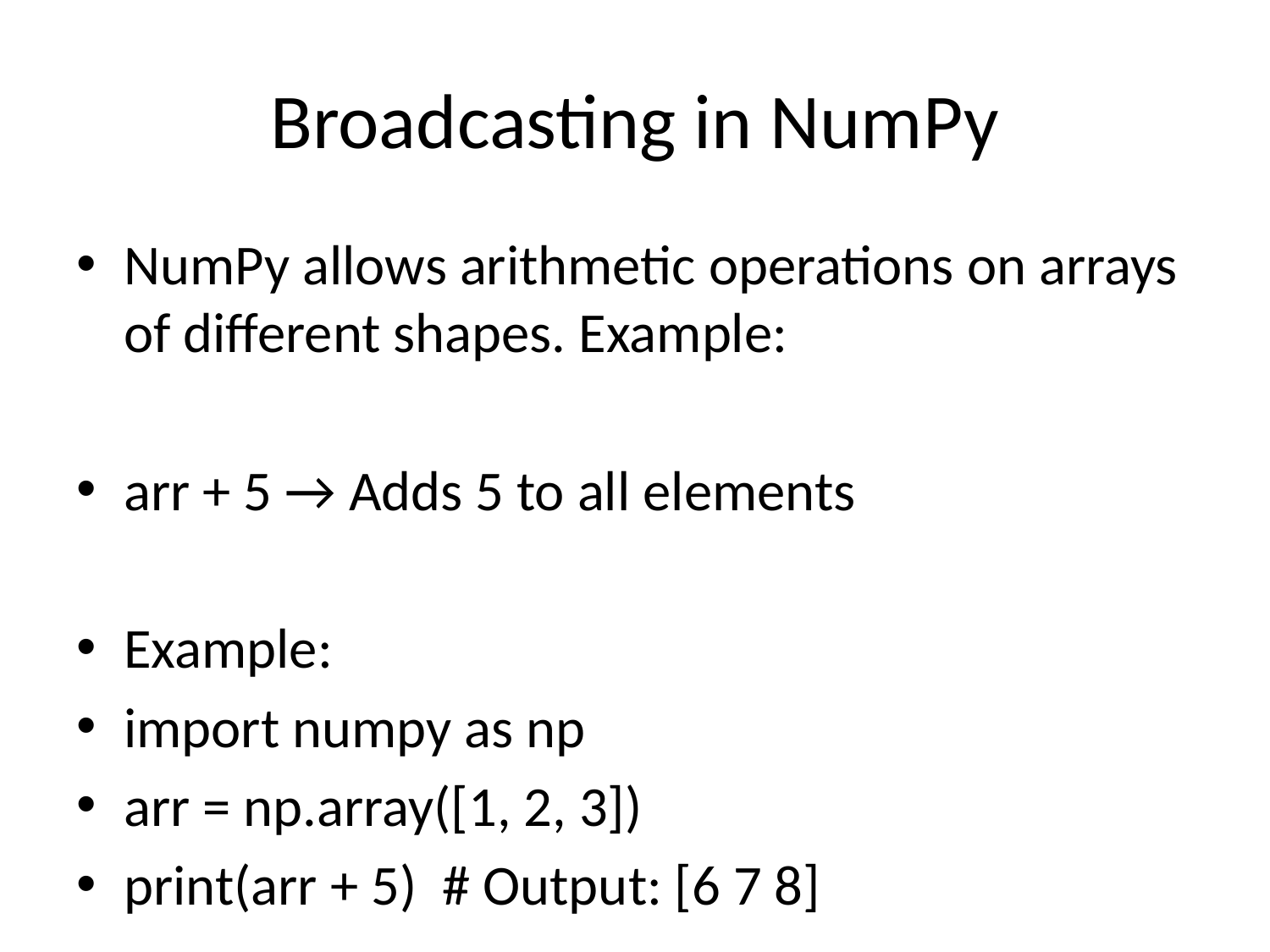

# Broadcasting in NumPy
NumPy allows arithmetic operations on arrays of different shapes. Example:

arr + 5 → Adds 5 to all elements

Example:
import numpy as np
arr = np.array([1, 2, 3])
print(arr + 5)  # Output: [6 7 8]